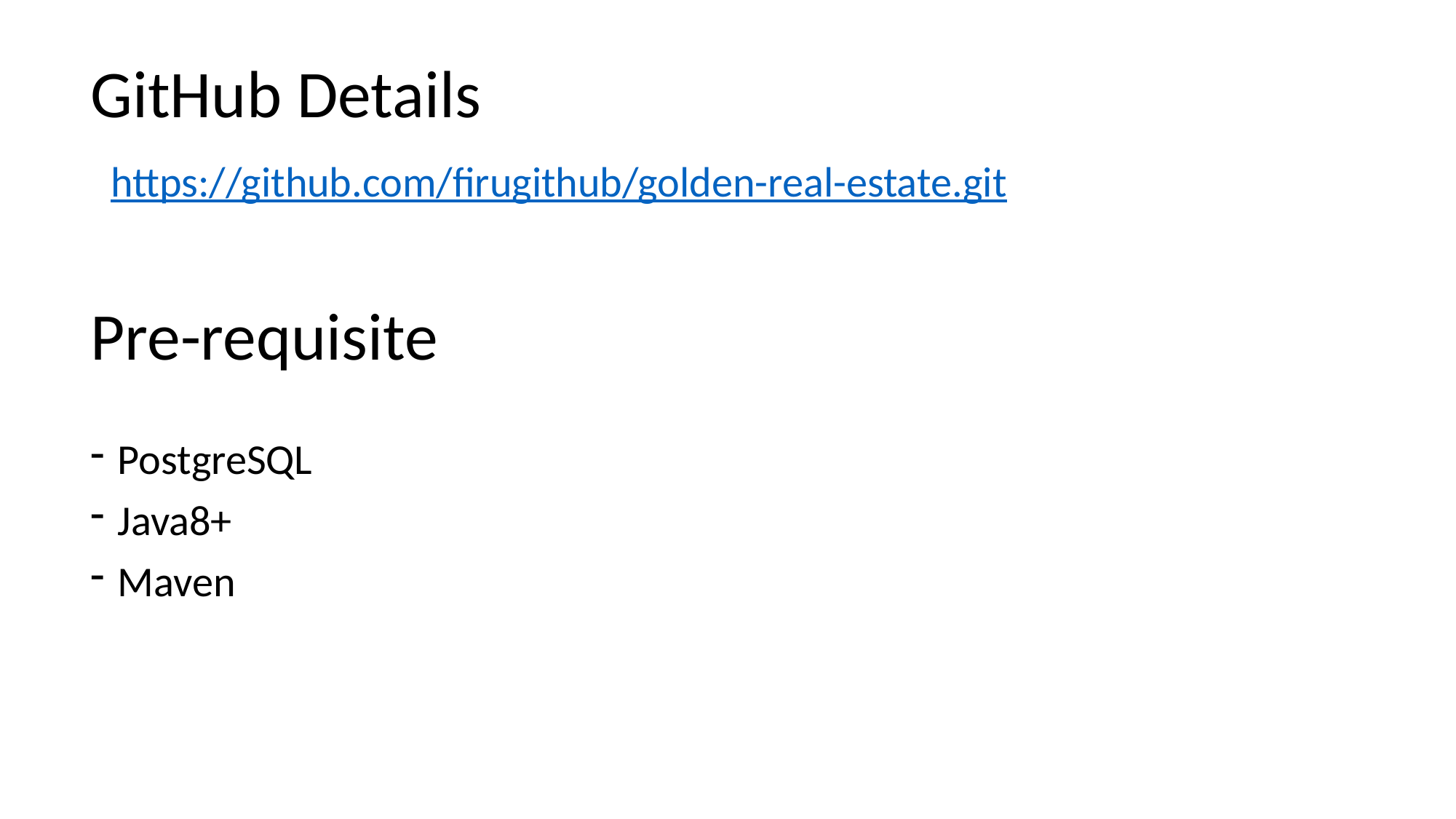

# GitHub Details
https://github.com/firugithub/golden-real-estate.git

Pre-requisite
PostgreSQL
Java8+
Maven